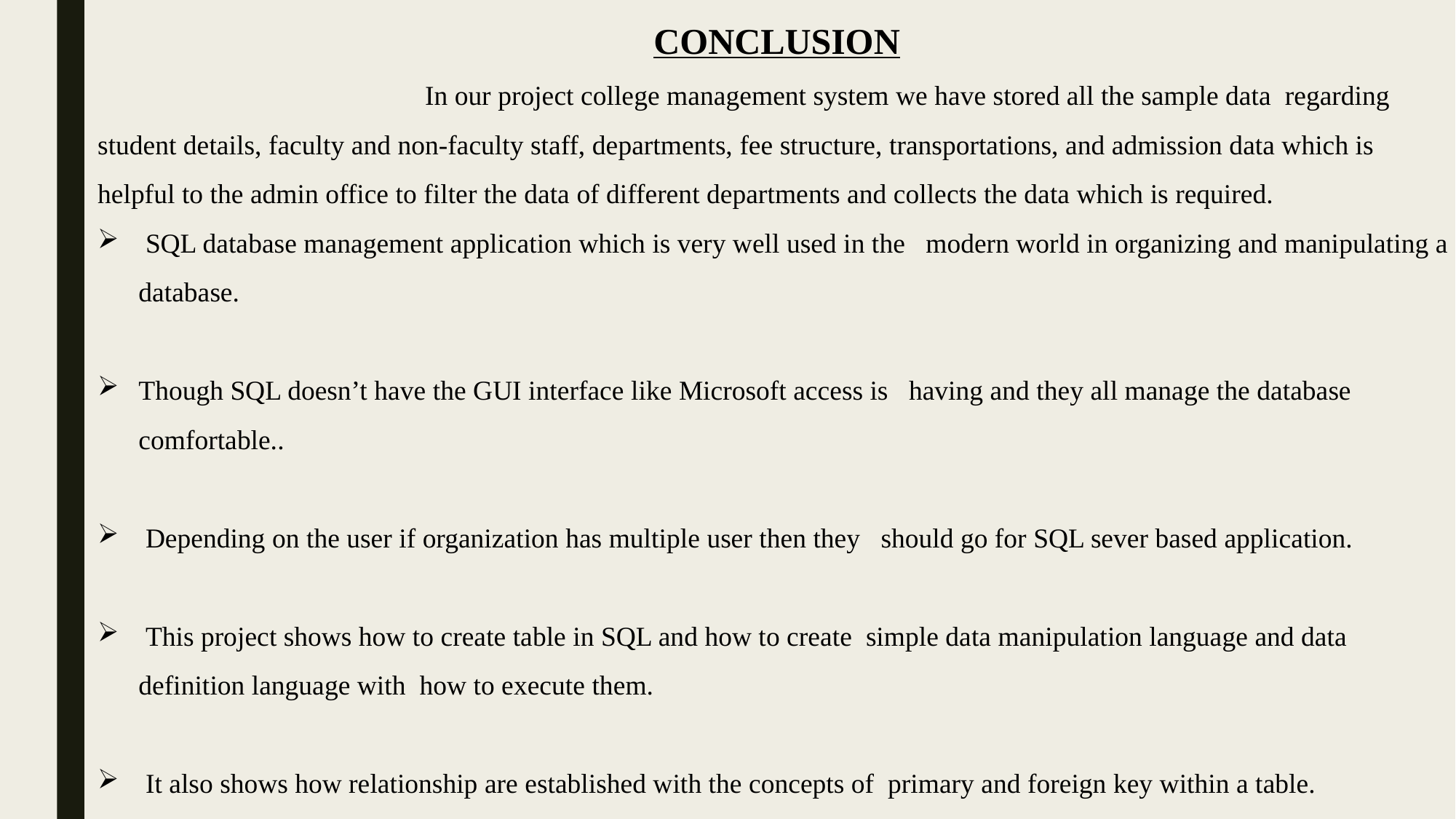

CONCLUSION
			In our project college management system we have stored all the sample data  regarding student details, faculty and non-faculty staff, departments, fee structure, transportations, and admission data which is helpful to the admin office to filter the data of different departments and collects the data which is required.
 SQL database management application which is very well used in the   modern world in organizing and manipulating a database.

Though SQL doesn’t have the GUI interface like Microsoft access is   having and they all manage the database comfortable..

 Depending on the user if organization has multiple user then they   should go for SQL sever based application.

 This project shows how to create table in SQL and how to create  simple data manipulation language and data definition language with  how to execute them.

 It also shows how relationship are established with the concepts of  primary and foreign key within a table.